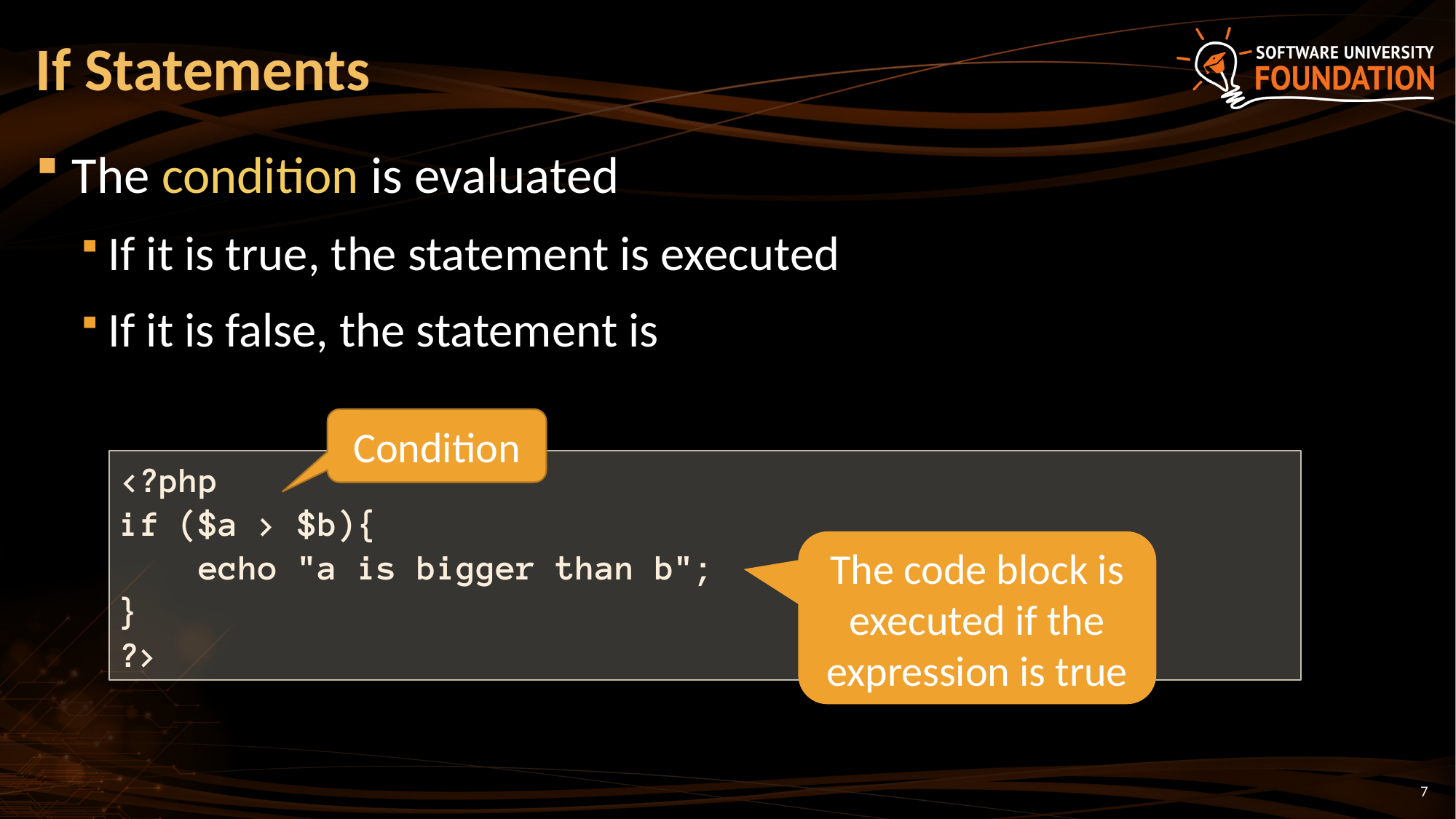

# If Statements
The condition is evaluated
If it is true, the statement is executed
If it is false, the statement is
Condition
<?php
if ($a > $b){
    echo "a is bigger than b";
}
?>
The code block is executed if the expression is true
7